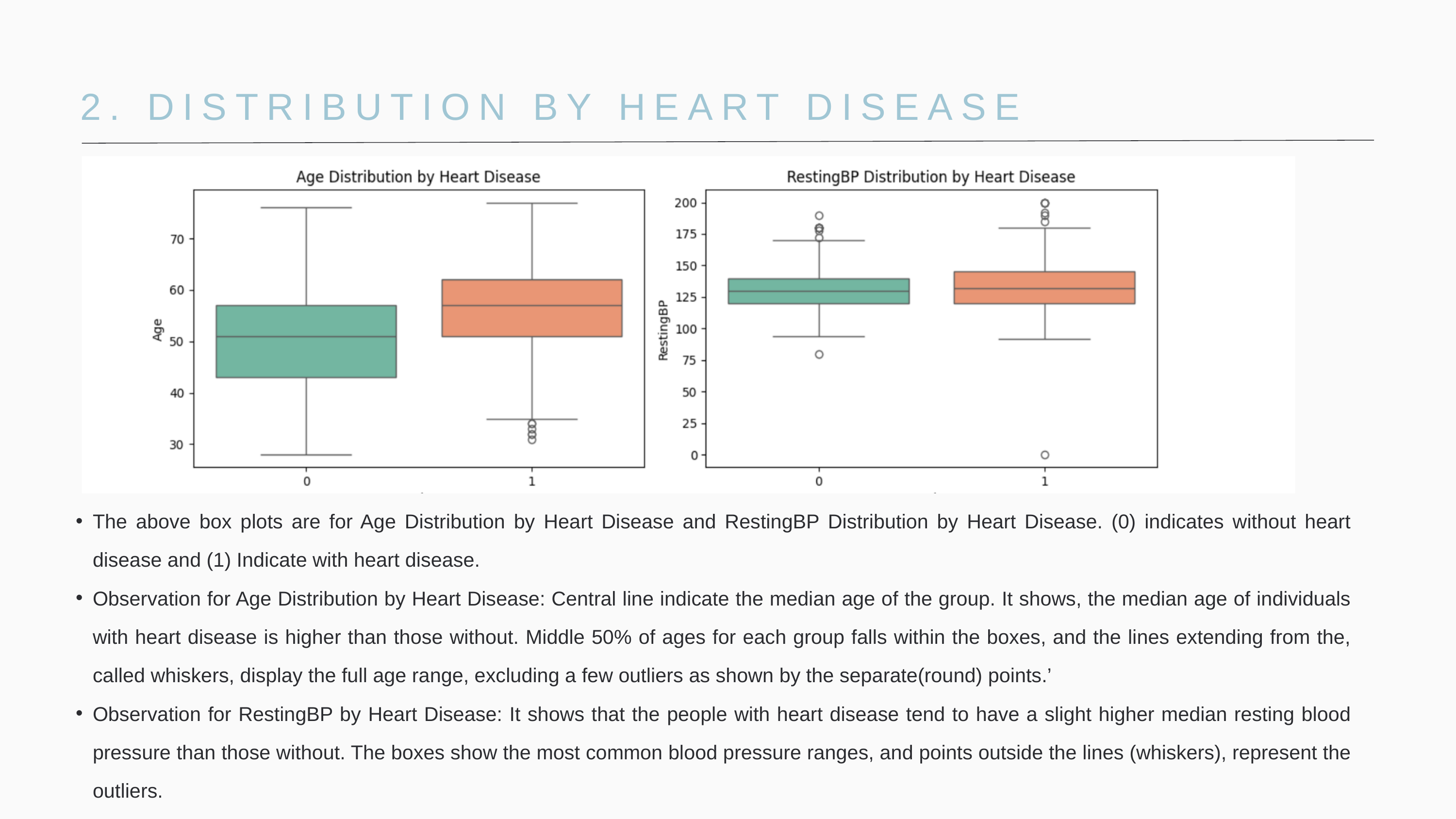

2. DISTRIBUTION BY HEART DISEASE

The above box plots are for Age Distribution by Heart Disease and RestingBP Distribution by Heart Disease. (0) indicates without heart disease and (1) Indicate with heart disease.
Observation for Age Distribution by Heart Disease: Central line indicate the median age of the group. It shows, the median age of individuals with heart disease is higher than those without. Middle 50% of ages for each group falls within the boxes, and the lines extending from the, called whiskers, display the full age range, excluding a few outliers as shown by the separate(round) points.’
Observation for RestingBP by Heart Disease: It shows that the people with heart disease tend to have a slight higher median resting blood pressure than those without. The boxes show the most common blood pressure ranges, and points outside the lines (whiskers), represent the outliers.